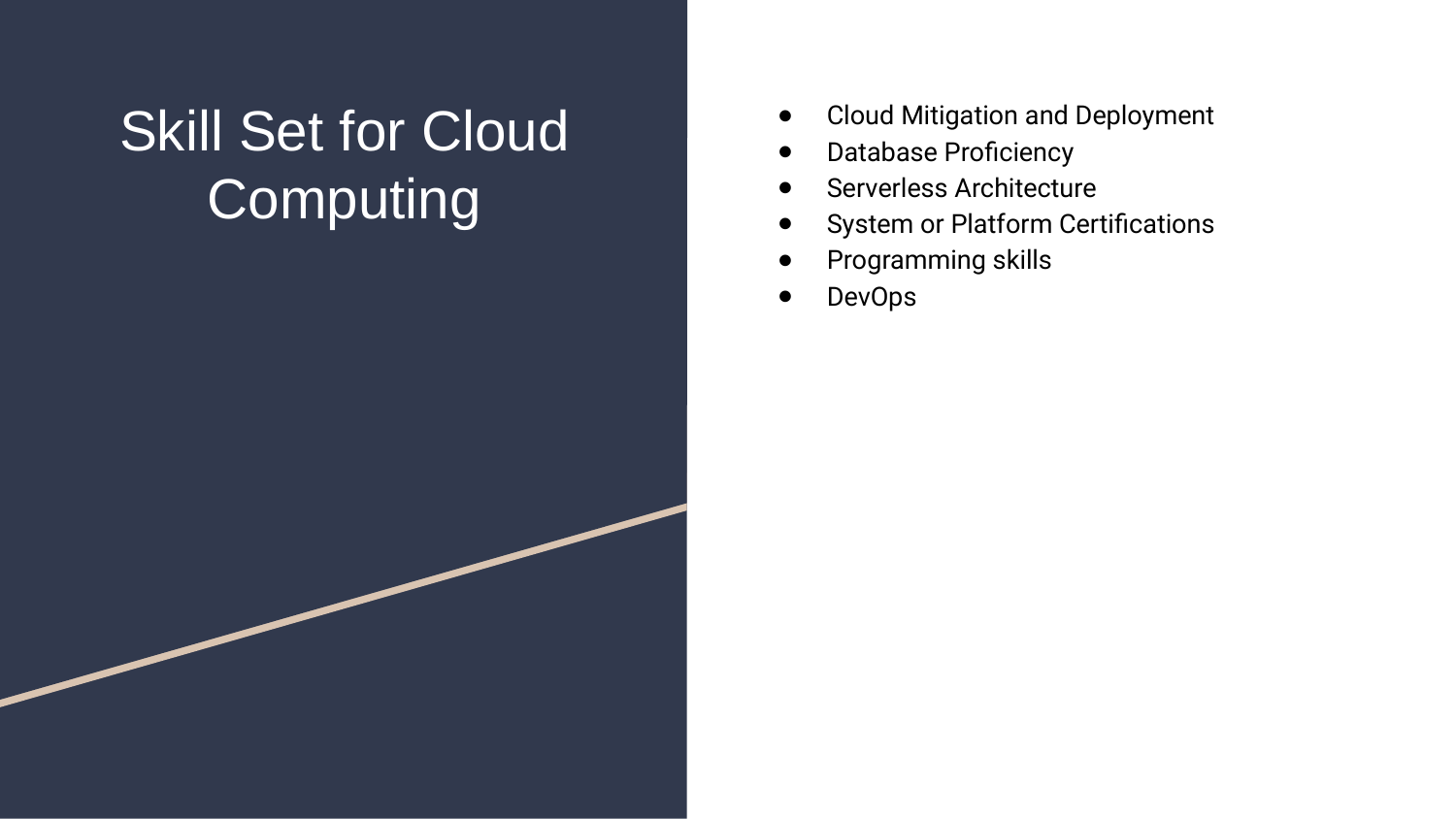

# Skill Set for Cloud Computing
Cloud Mitigation and Deployment
Database Proficiency
Serverless Architecture
System or Platform Certifications
Programming skills
DevOps